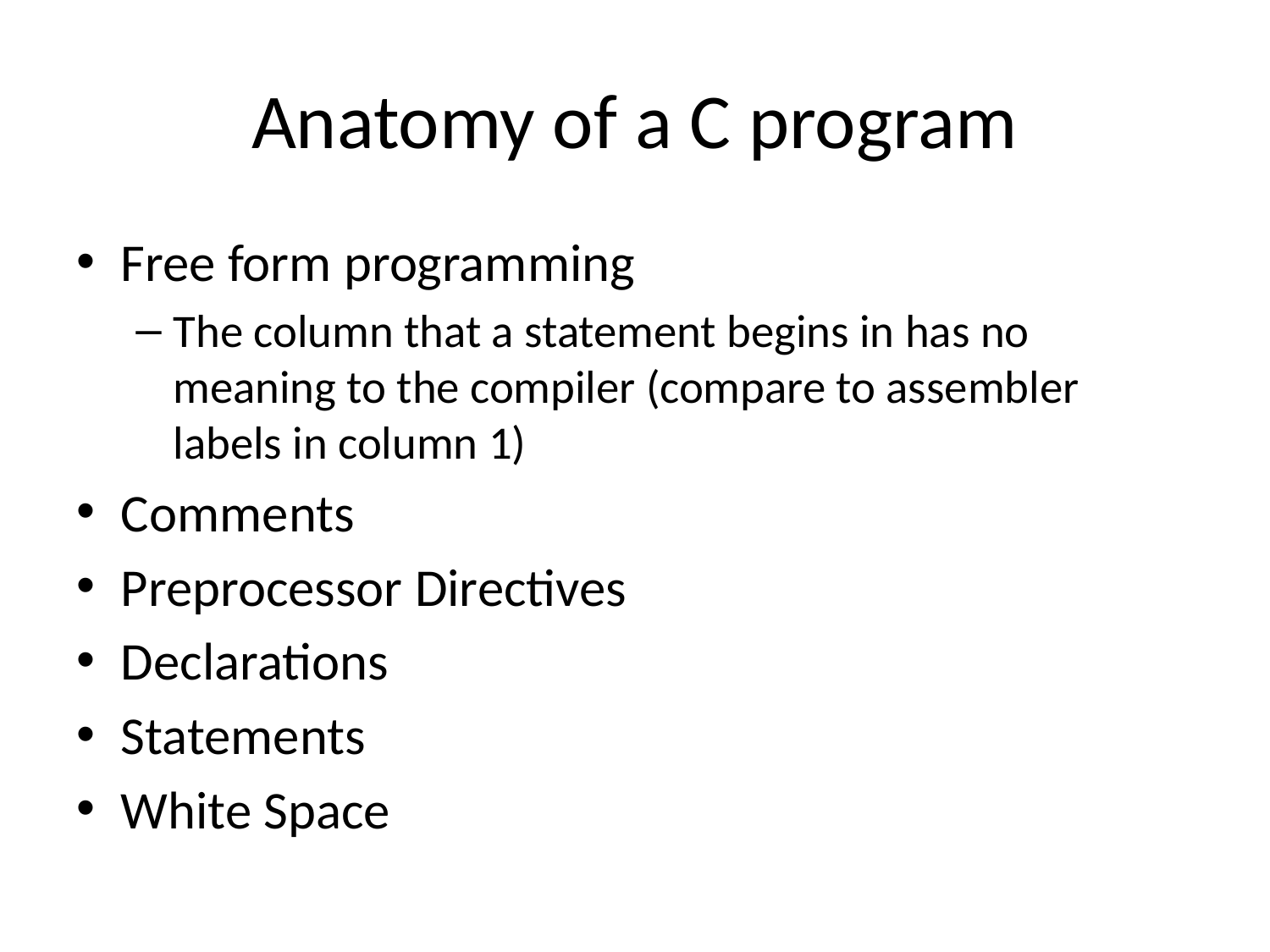

# Anatomy of a C program
Free form programming
The column that a statement begins in has no meaning to the compiler (compare to assembler labels in column 1)
Comments
Preprocessor Directives
Declarations
Statements
White Space